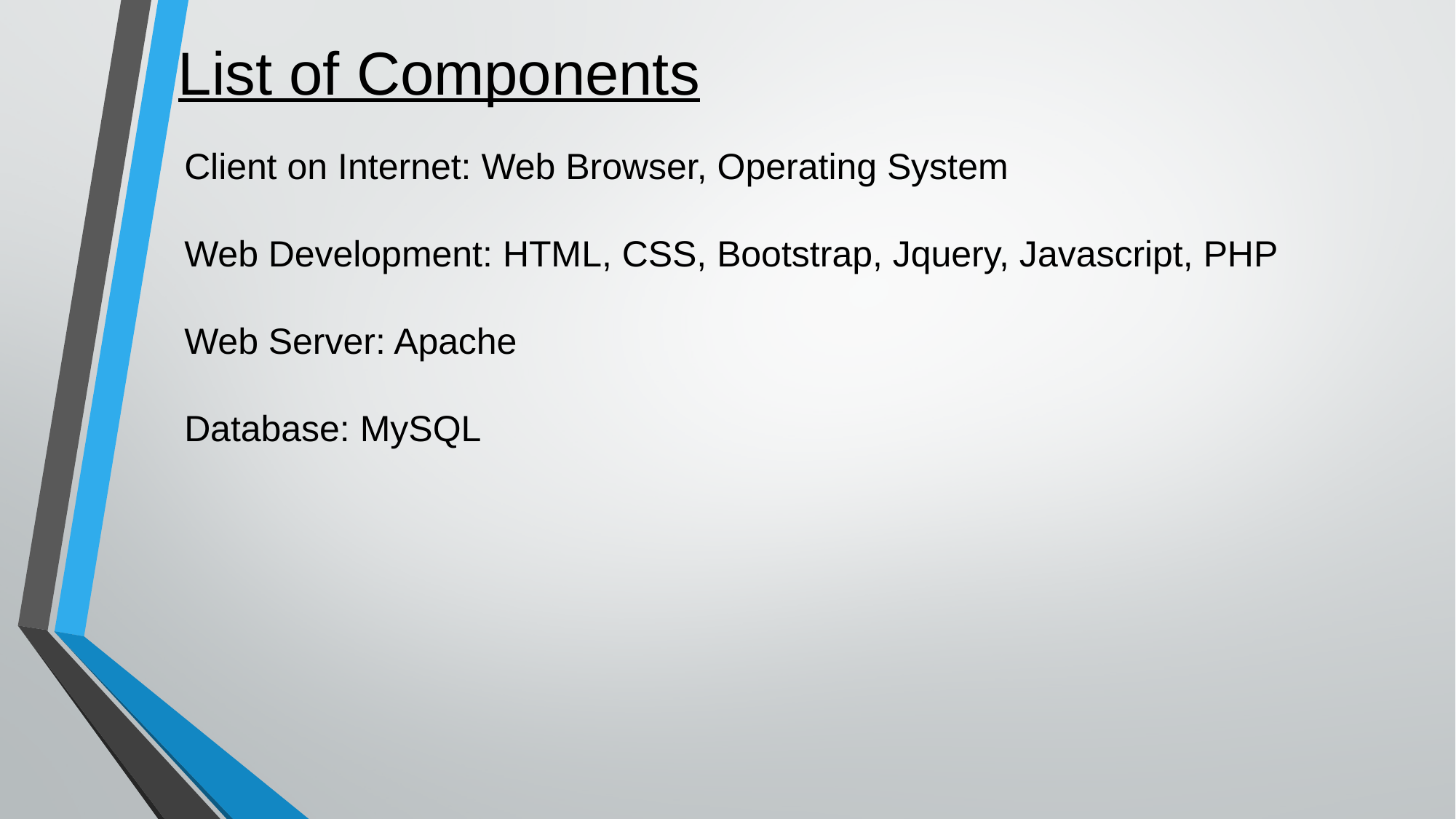

# List of Components
Client on Internet: Web Browser, Operating System

Web Development: HTML, CSS, Bootstrap, Jquery, Javascript, PHP

Web Server: Apache

Database: MySQL